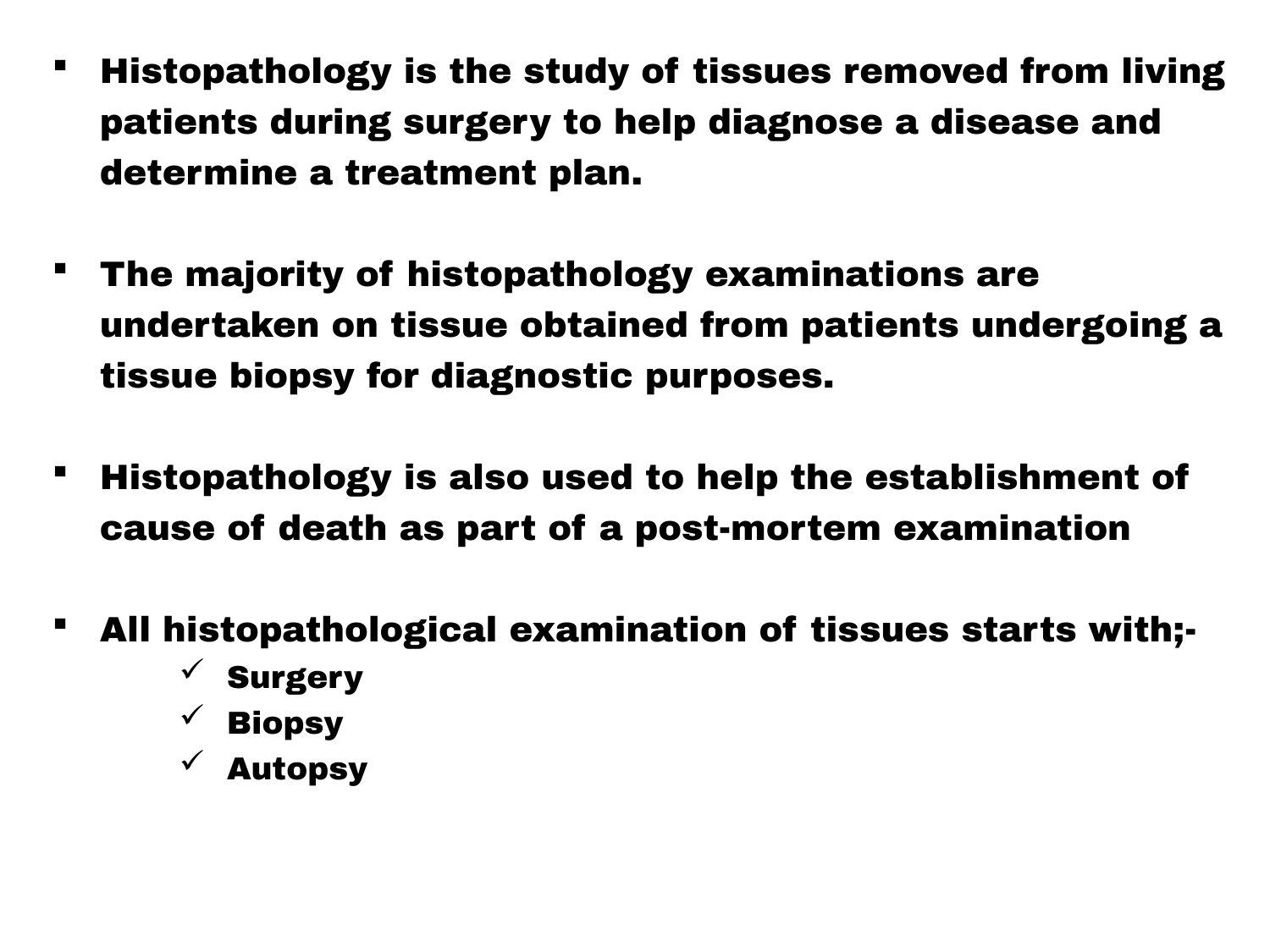

Histopathology is the study of tissues removed from living patients during surgery to help diagnose a disease and determine a treatment plan.

The majority of histopathology examinations are undertaken on tissue obtained from patients undergoing a tissue biopsy for diagnostic purposes.

Histopathology is also used to help the establishment of cause of death as part of a post-mortem examination

All histopathological examination of tissues starts with;-
Surgery
Biopsy
Autopsy